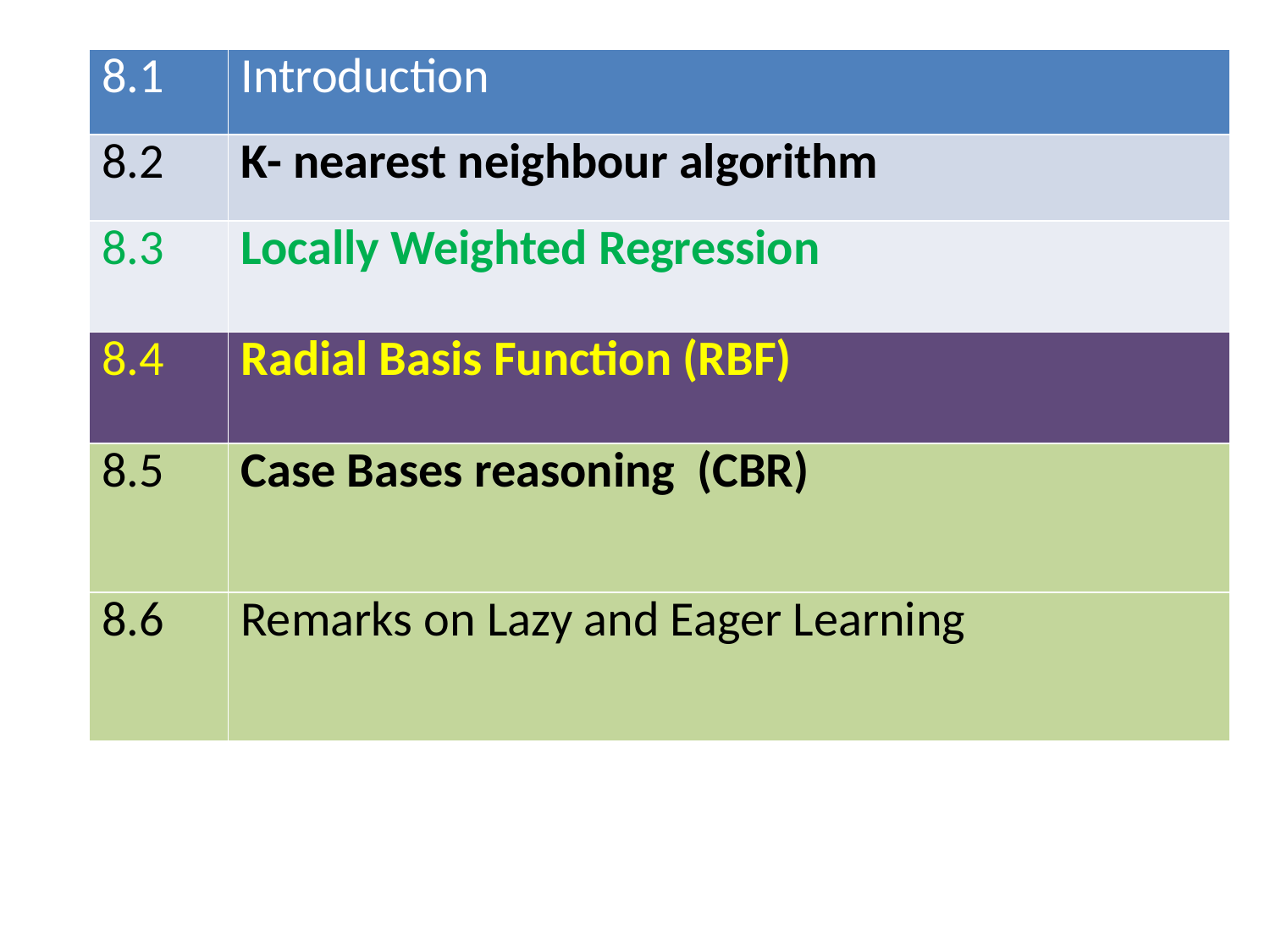

| 8.1 | Introduction |
| --- | --- |
| 8.2 | K- nearest neighbour algorithm |
| 8.3 | Locally Weighted Regression |
| 8.4 | Radial Basis Function (RBF) |
| 8.5 | Case Bases reasoning (CBR) |
| 8.6 | Remarks on Lazy and Eager Learning |